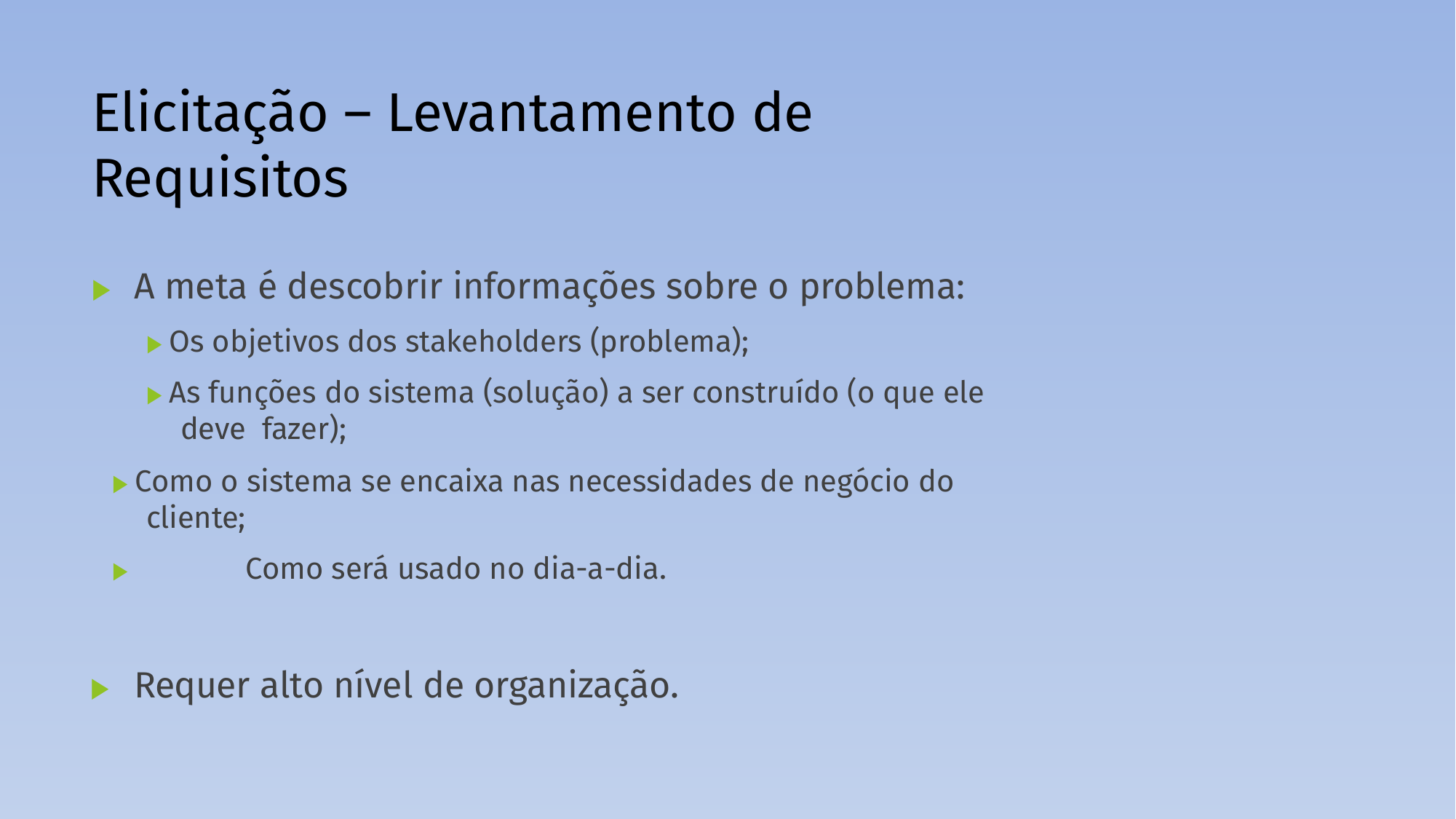

# Elicitação – Levantamento de Requisitos
▶	A meta é descobrir informações sobre o problema:
▶ Os objetivos dos stakeholders (problema);
▶ As funções do sistema (solução) a ser construído (o que ele deve  fazer);
▶ Como o sistema se encaixa nas necessidades de negócio do cliente;
▶	Como será usado no dia-a-dia.

▶	Requer alto nível de organização.